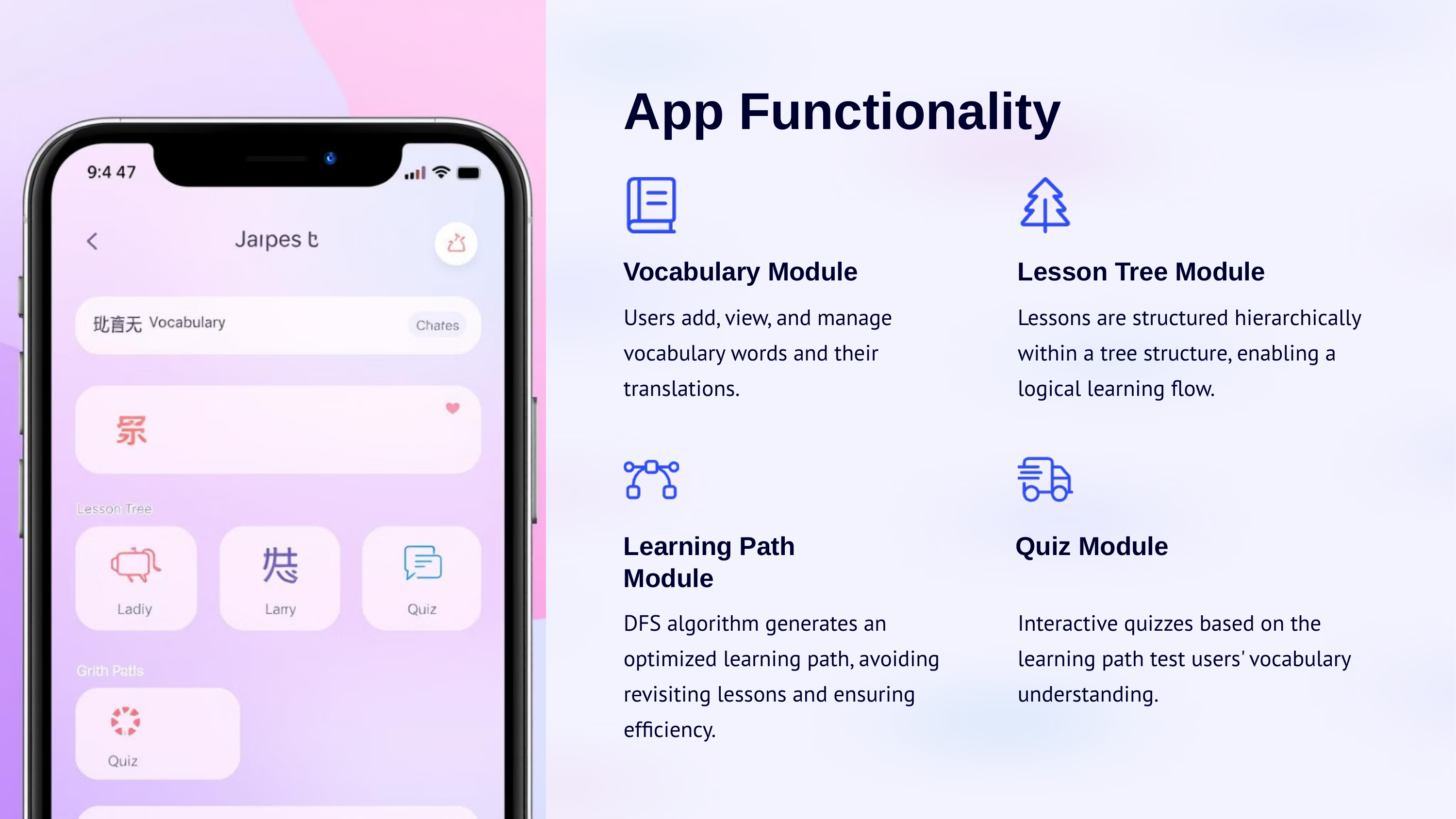

App Functionality

Vocabulary Module
Lesson Tree Module
Users add, view, and manage vocabulary words and their translations.
Lessons are structured hierarchically within a tree structure, enabling a logical learning flow.

Learning Path Module
Quiz Module
DFS algorithm generates an optimized learning path, avoiding revisiting lessons and ensuring efficiency.
Interactive quizzes based on the learning path test users' vocabulary understanding.